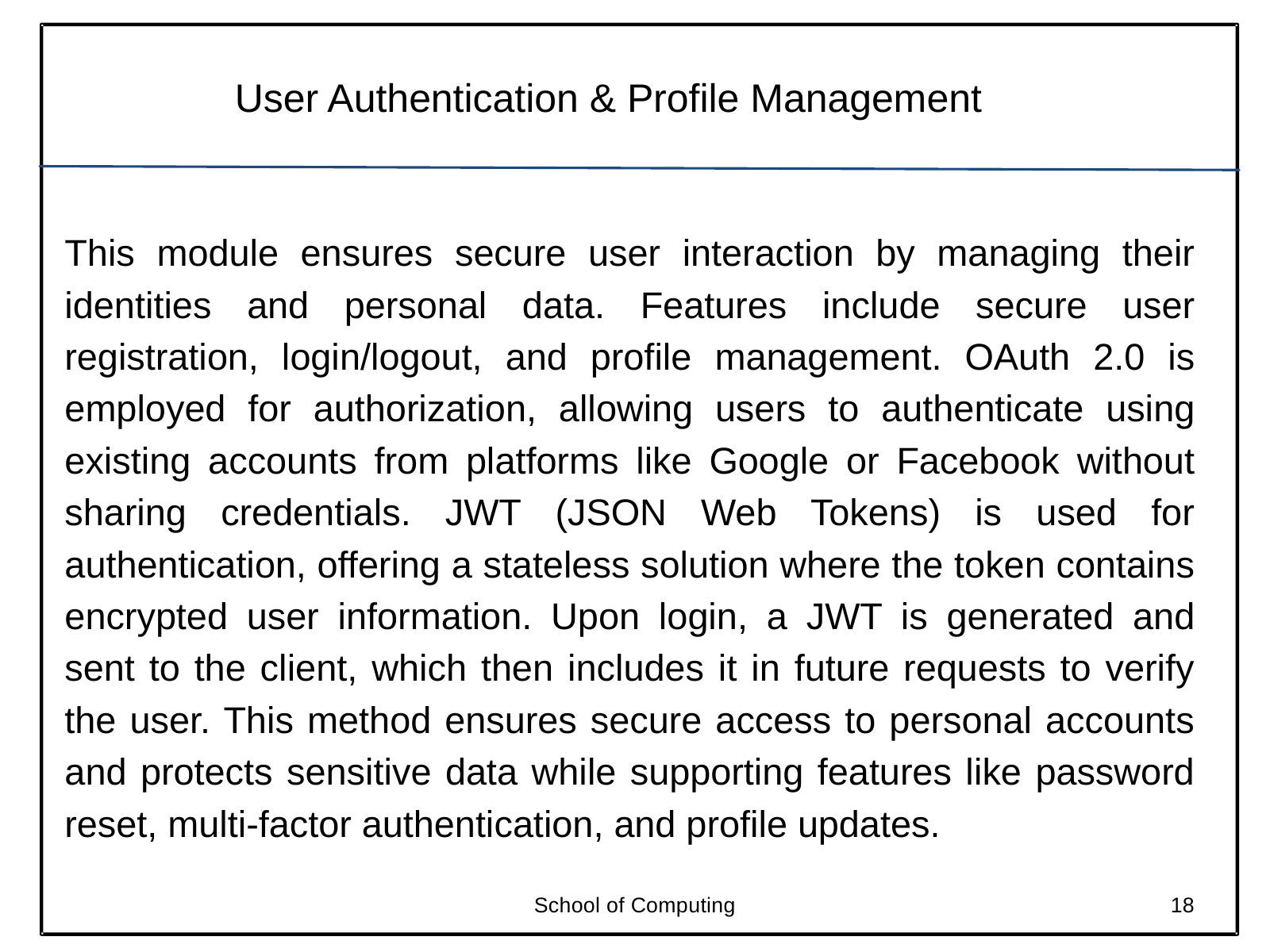

User Authentication & Profile Management

This module ensures secure user interaction by managing their identities and personal data. Features include secure user registration, login/logout, and profile management. OAuth 2.0 is employed for authorization, allowing users to authenticate using existing accounts from platforms like Google or Facebook without sharing credentials. JWT (JSON Web Tokens) is used for authentication, offering a stateless solution where the token contains encrypted user information. Upon login, a JWT is generated and sent to the client, which then includes it in future requests to verify the user. This method ensures secure access to personal accounts and protects sensitive data while supporting features like password reset, multi-factor authentication, and profile updates.
School of Computing
18